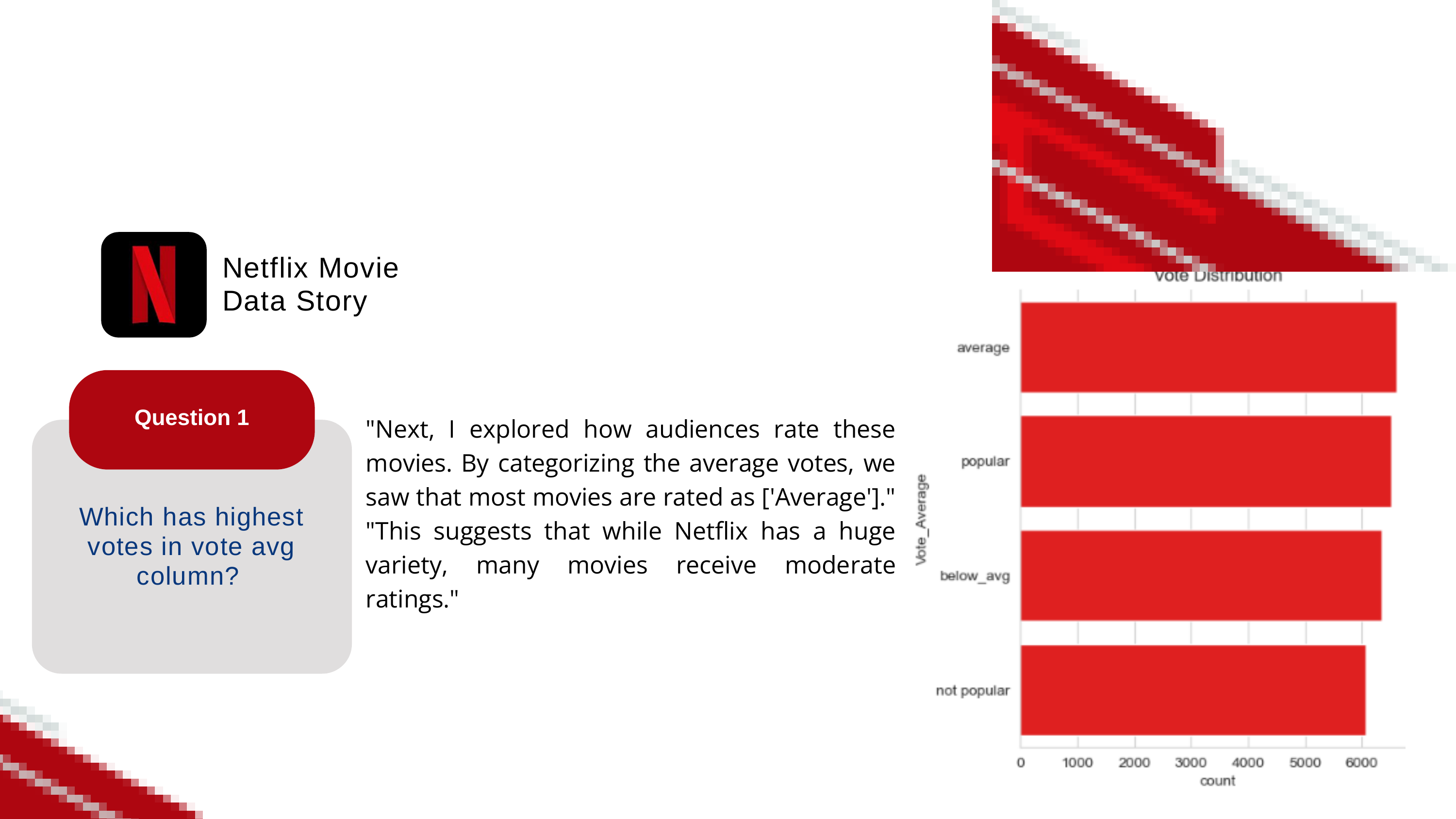

Netflix Movie Data Story

Question 1
"Next, I explored how audiences rate these movies. By categorizing the average votes, we saw that most movies are rated as ['Average']." "This suggests that while Netflix has a huge variety, many movies receive moderate ratings."

Which has highest votes in vote avg column?